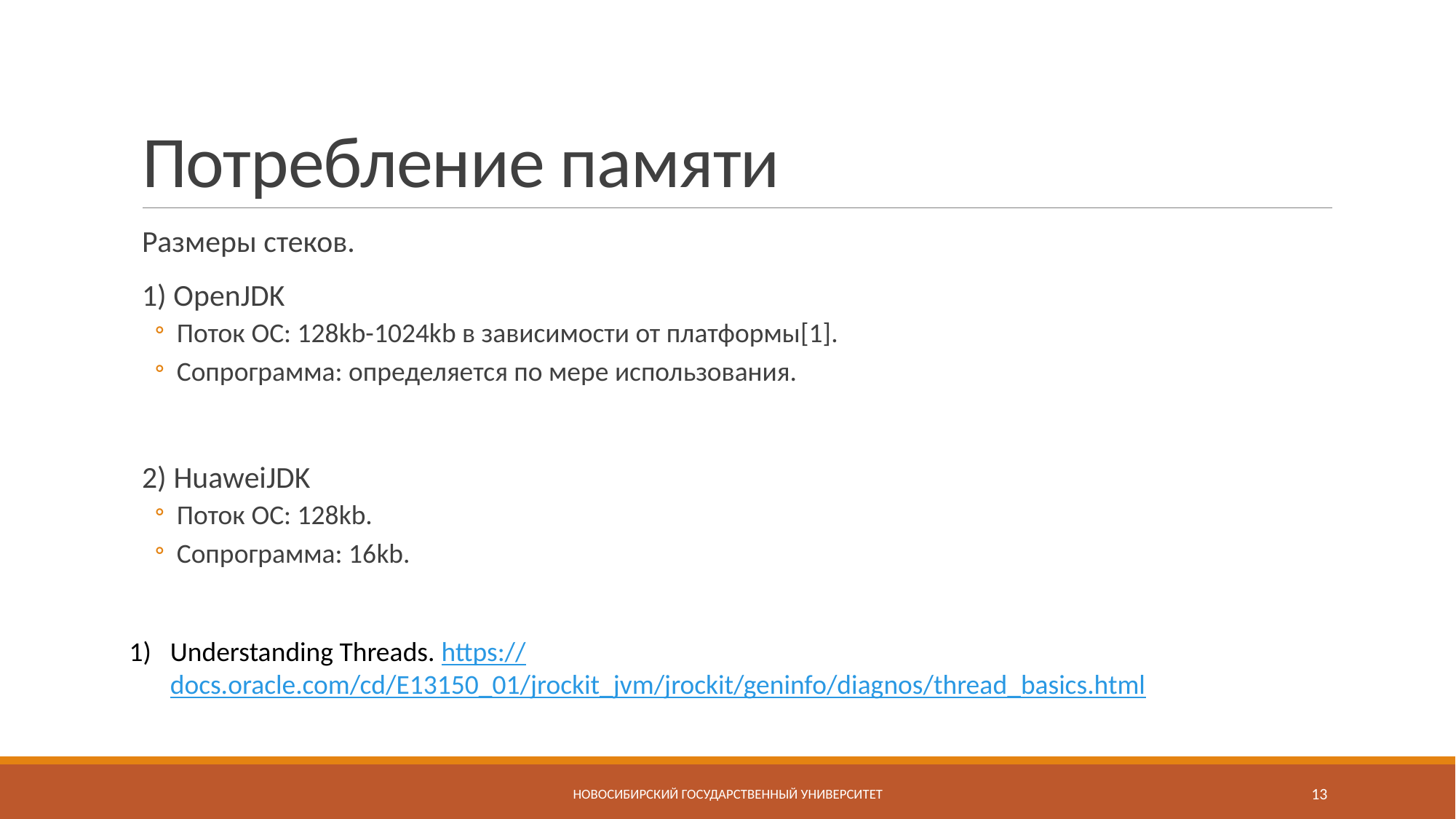

# Потребление памяти
Размеры стеков.
1) OpenJDK
Поток OC: 128kb-1024kb в зависимости от платформы[1].
Сопрограмма: определяется по мере использования.

2) HuaweiJDK
Поток OC: 128kb.
Сопрограмма: 16kb.

Understanding Threads. https://docs.oracle.com/cd/E13150_01/jrockit_jvm/jrockit/geninfo/diagnos/thread_basics.html

Новосибирский государственный университет
13